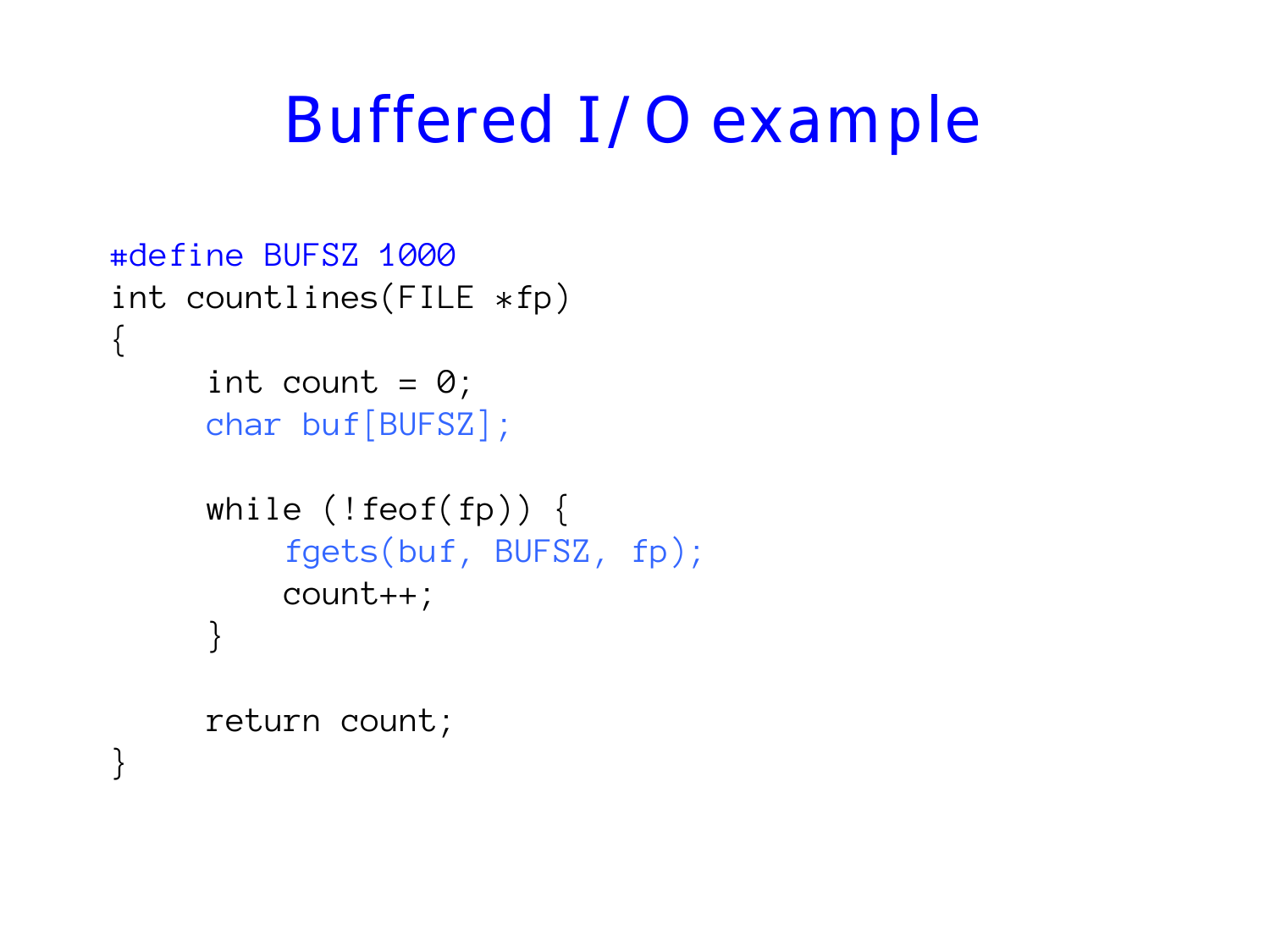

# Buffered I/O example
#define BUFSZ 1000
int countlines(FILE *fp)
{
     int count = 0;
     char buf[BUFSZ];

     while (!feof(fp)) {
         fgets(buf, BUFSZ, fp);
         count++;
     }

     return count;
}